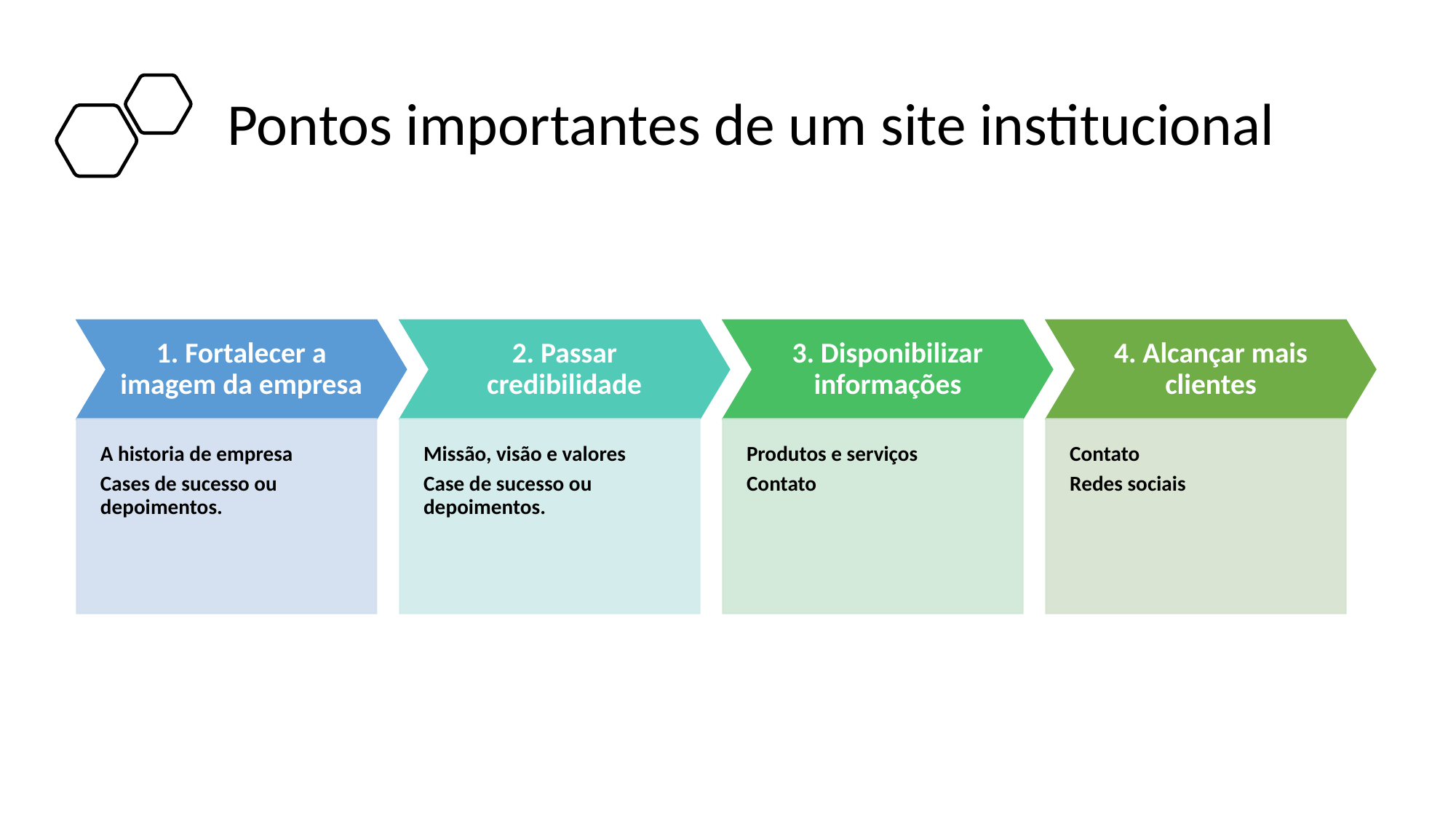

# Pontos importantes de um site institucional

1. Fortalecer a imagem da empresa
A historia de empresa
Cases de sucesso ou depoimentos.
2. Passar credibilidade
Missão, visão e valores
Case de sucesso ou depoimentos.
3. Disponibilizar informações
Produtos e serviços
Contato
4. Alcançar mais clientes
Contato
Redes sociais